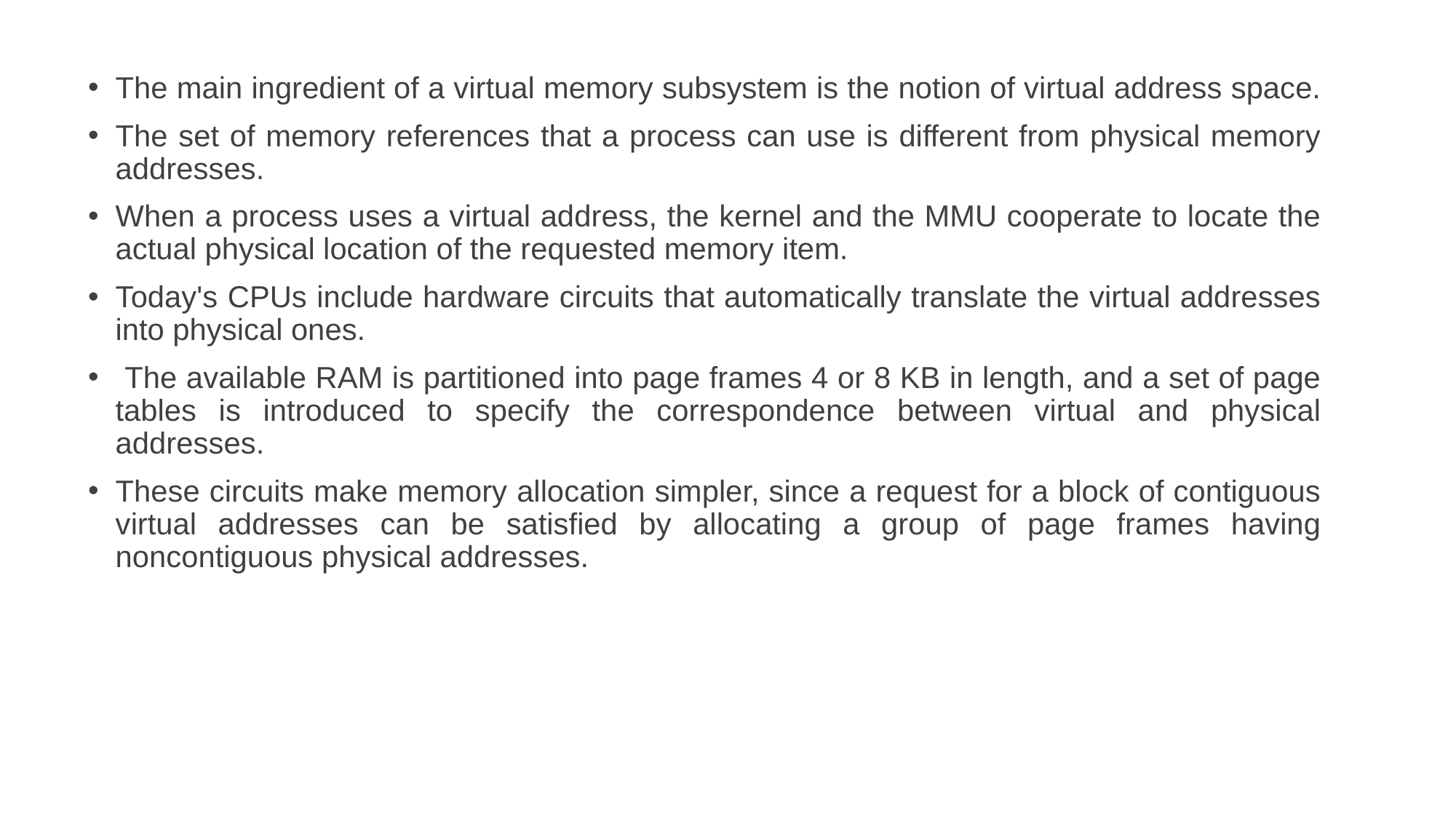

The main ingredient of a virtual memory subsystem is the notion of virtual address space.
The set of memory references that a process can use is different from physical memory addresses.
When a process uses a virtual address, the kernel and the MMU cooperate to locate the actual physical location of the requested memory item.
Today's CPUs include hardware circuits that automatically translate the virtual addresses into physical ones.
 The available RAM is partitioned into page frames 4 or 8 KB in length, and a set of page tables is introduced to specify the correspondence between virtual and physical addresses.
These circuits make memory allocation simpler, since a request for a block of contiguous virtual addresses can be satisfied by allocating a group of page frames having noncontiguous physical addresses.